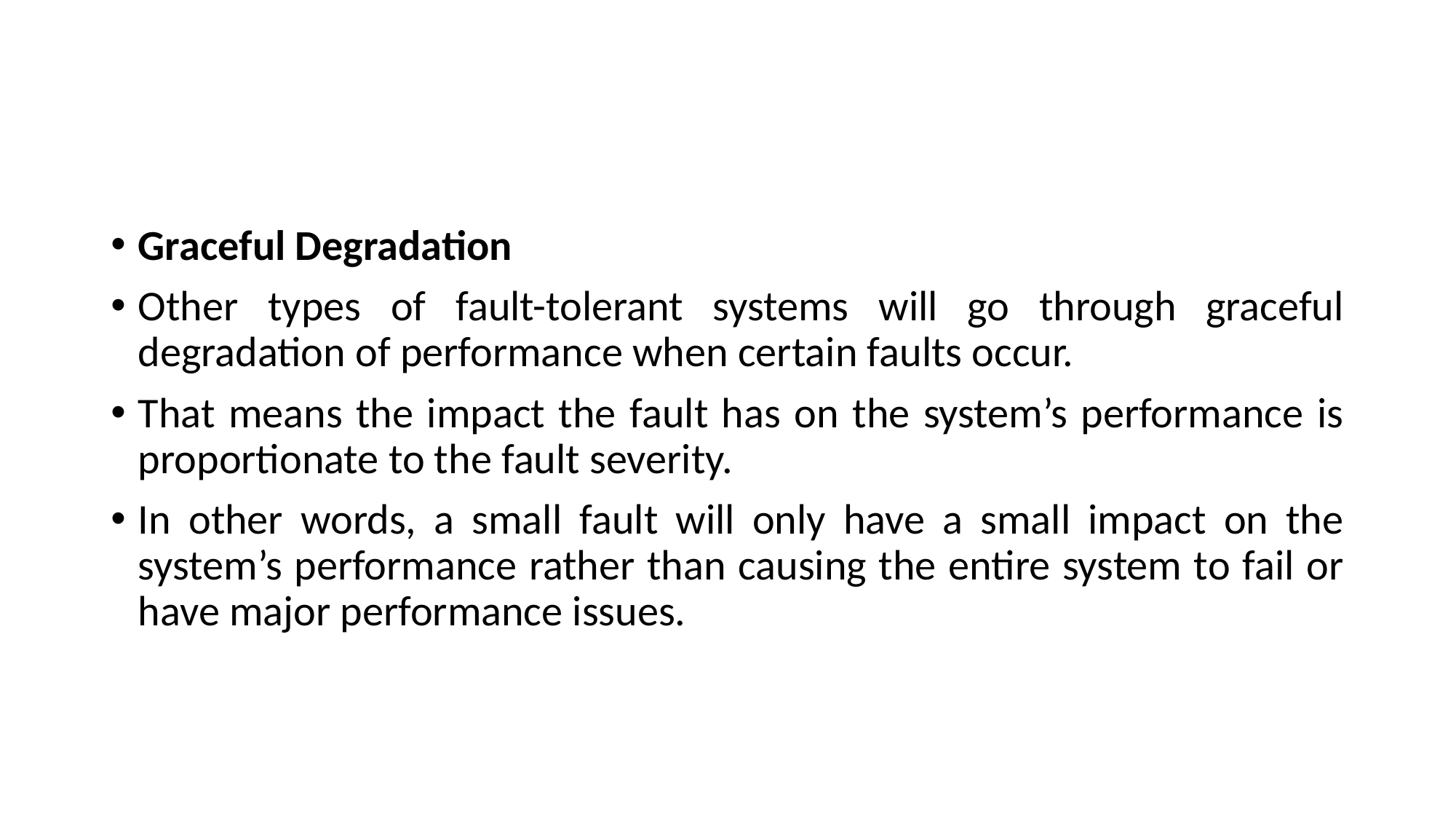

#
Graceful Degradation
Other types of fault-tolerant systems will go through graceful degradation of performance when certain faults occur.
That means the impact the fault has on the system’s performance is proportionate to the fault severity.
In other words, a small fault will only have a small impact on the system’s performance rather than causing the entire system to fail or have major performance issues.